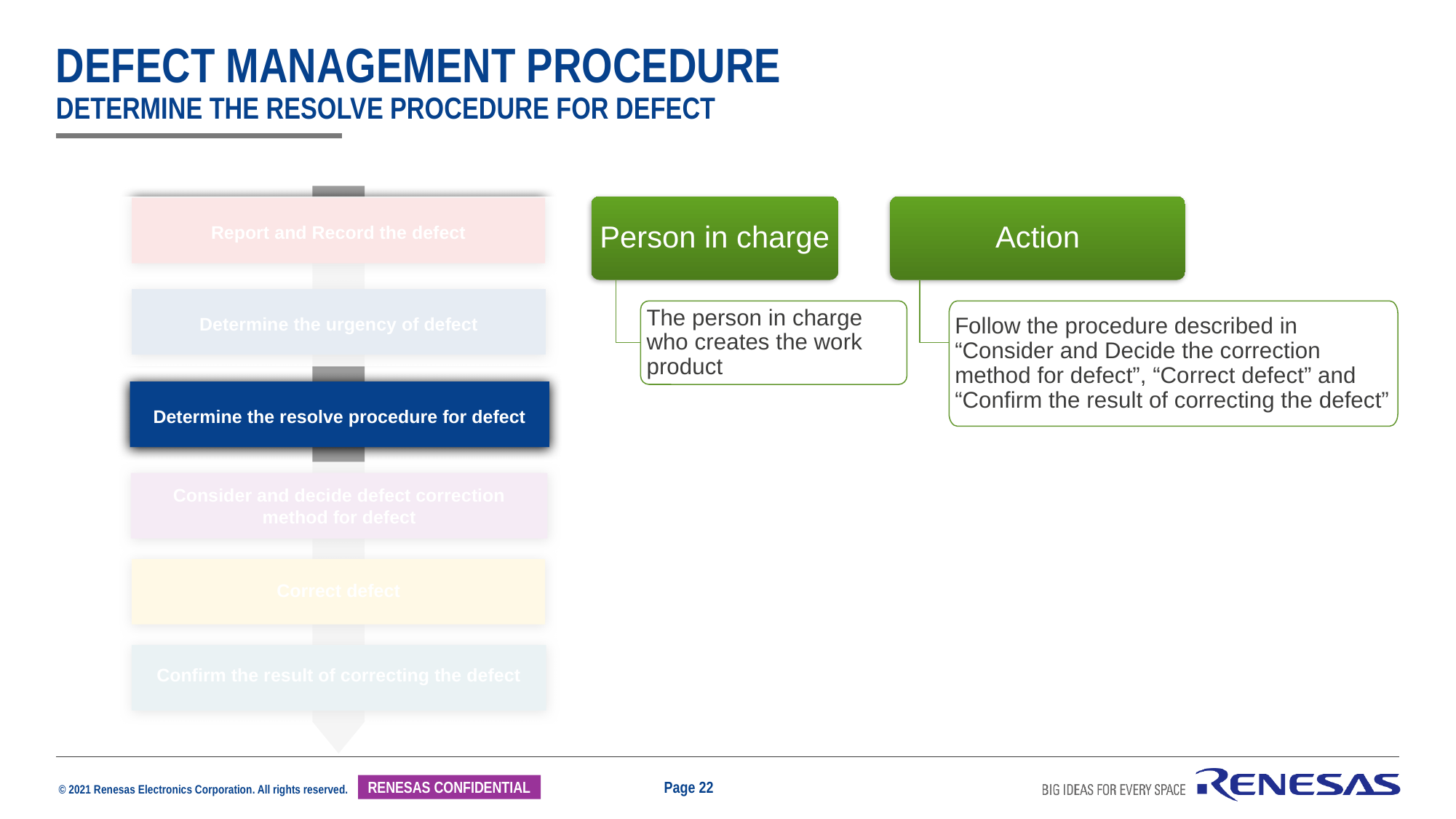

# Defect management procedure Determine the resolve procedure for defect
Report and Record the defect
Determine the urgency of defect
Determine the resolve procedure for defect

Consider and decide defect correction method for defect
Correct defect
Confirm the result of correcting the defect

Person in charge
Action

The person in charge who creates the work product
Follow the procedure described in “Consider and Decide the correction method for defect”, “Correct defect” and “Confirm the result of correcting the defect”